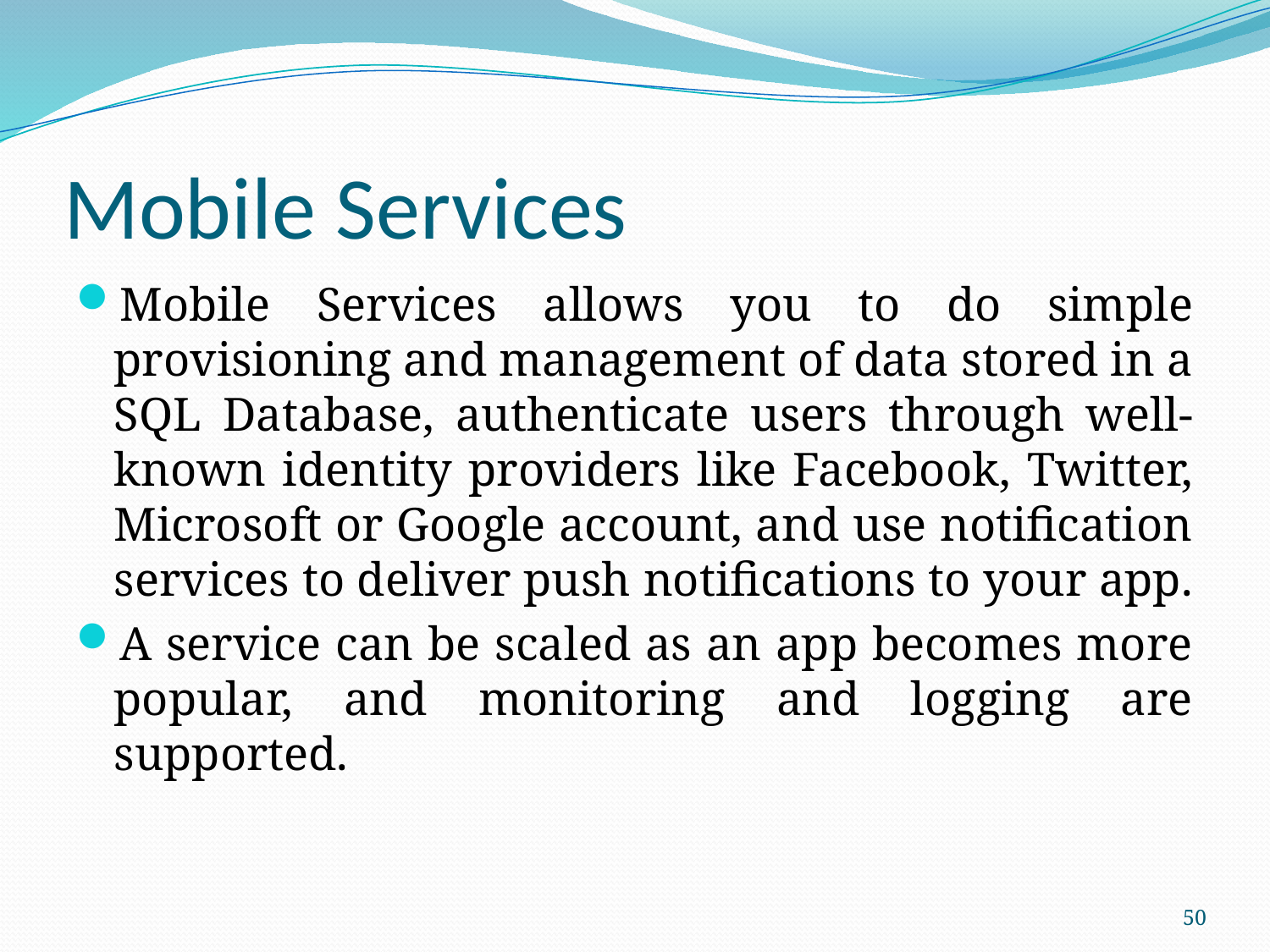

# Mobile Services
Mobile Services allows you to do simple provisioning and management of data stored in a SQL Database, authenticate users through well-known identity providers like Facebook, Twitter, Microsoft or Google account, and use notification services to deliver push notifications to your app.
A service can be scaled as an app becomes more popular, and monitoring and logging are supported.

50